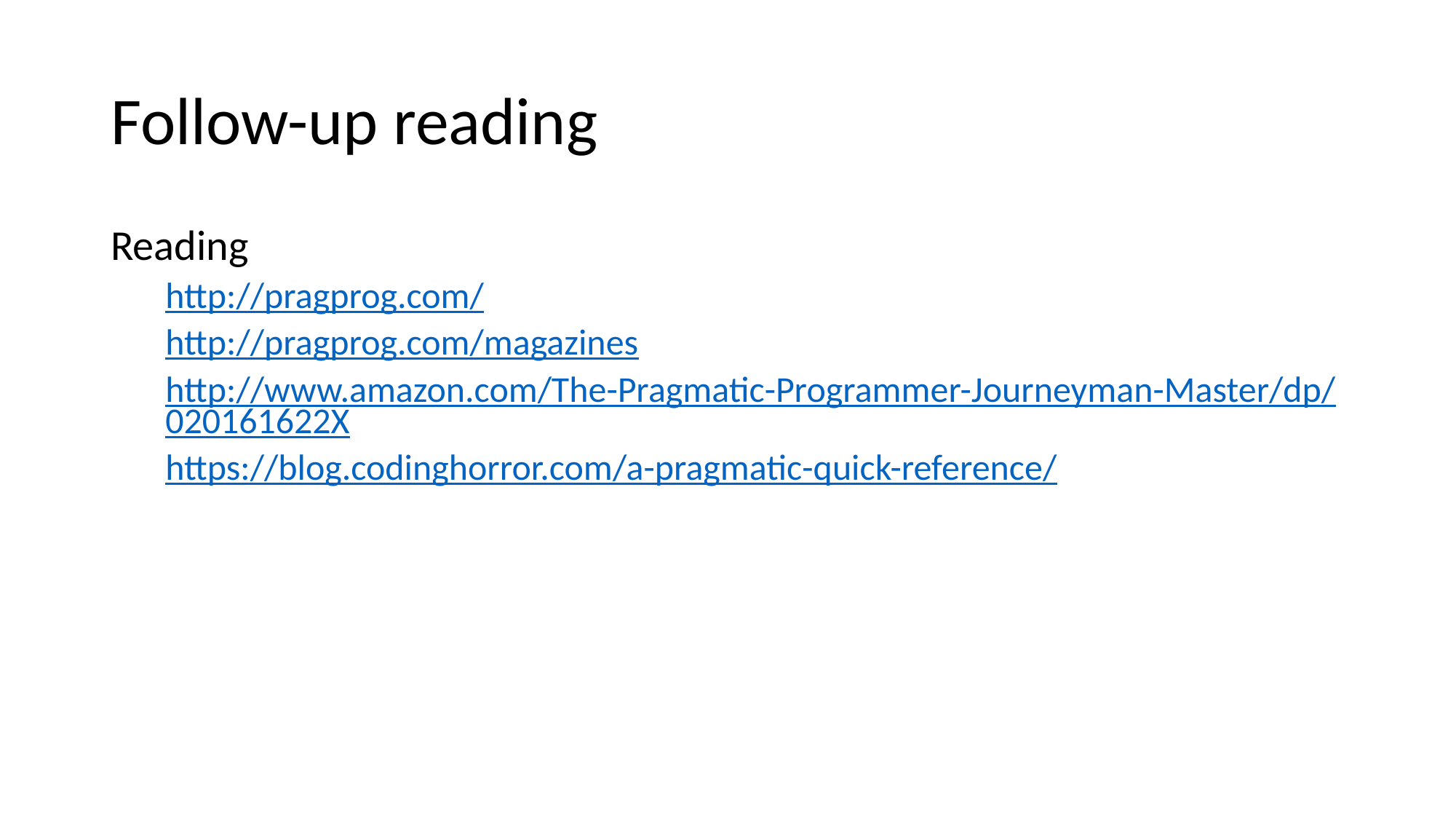

# Follow-up reading
Reading
http://pragprog.com/
http://pragprog.com/magazines
http://www.amazon.com/The-Pragmatic-Programmer-Journeyman-Master/dp/020161622X
https://blog.codinghorror.com/a-pragmatic-quick-reference/